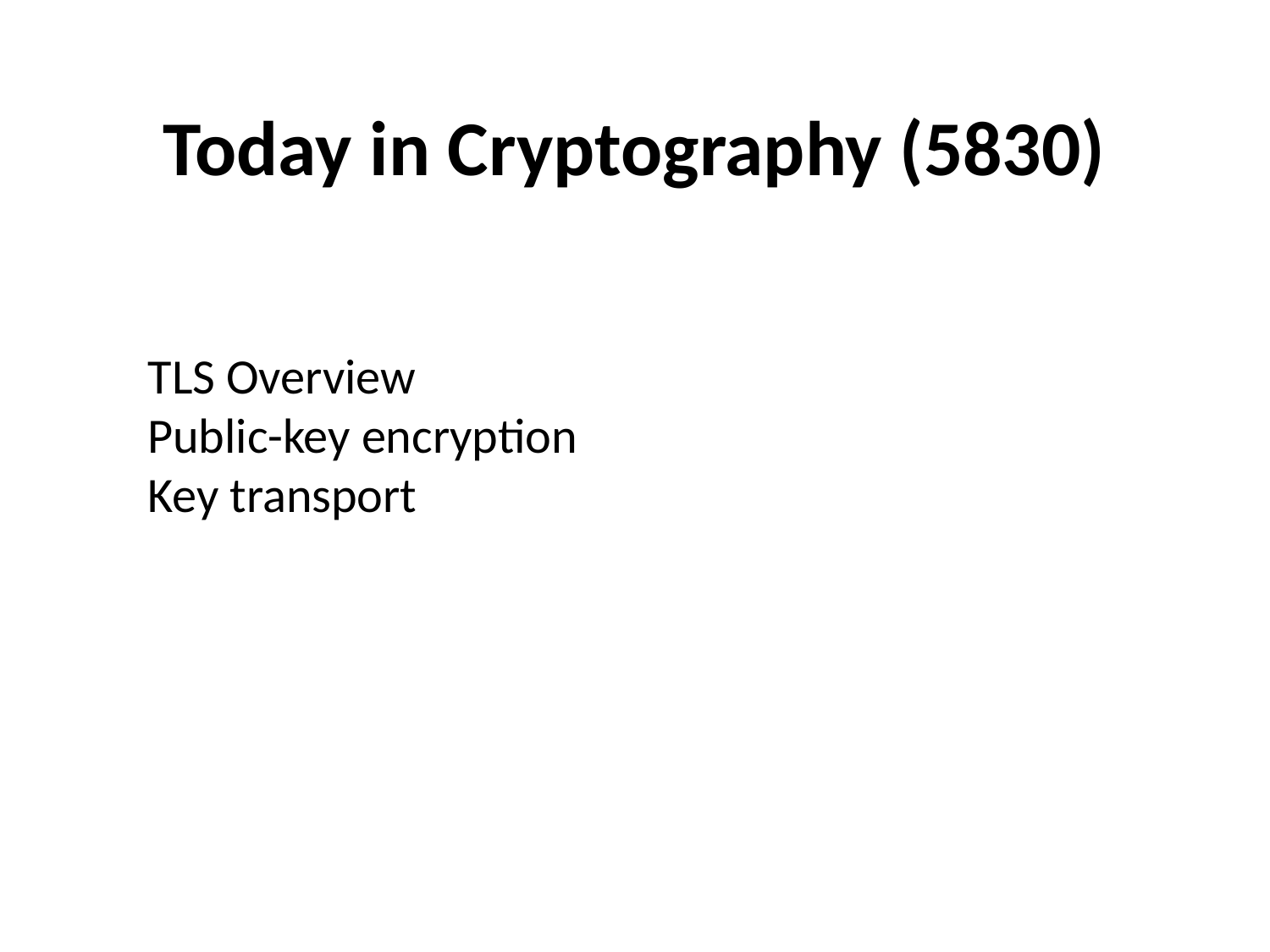

# Today in Cryptography (5830)
TLS Overview
Public-key encryption
Key transport